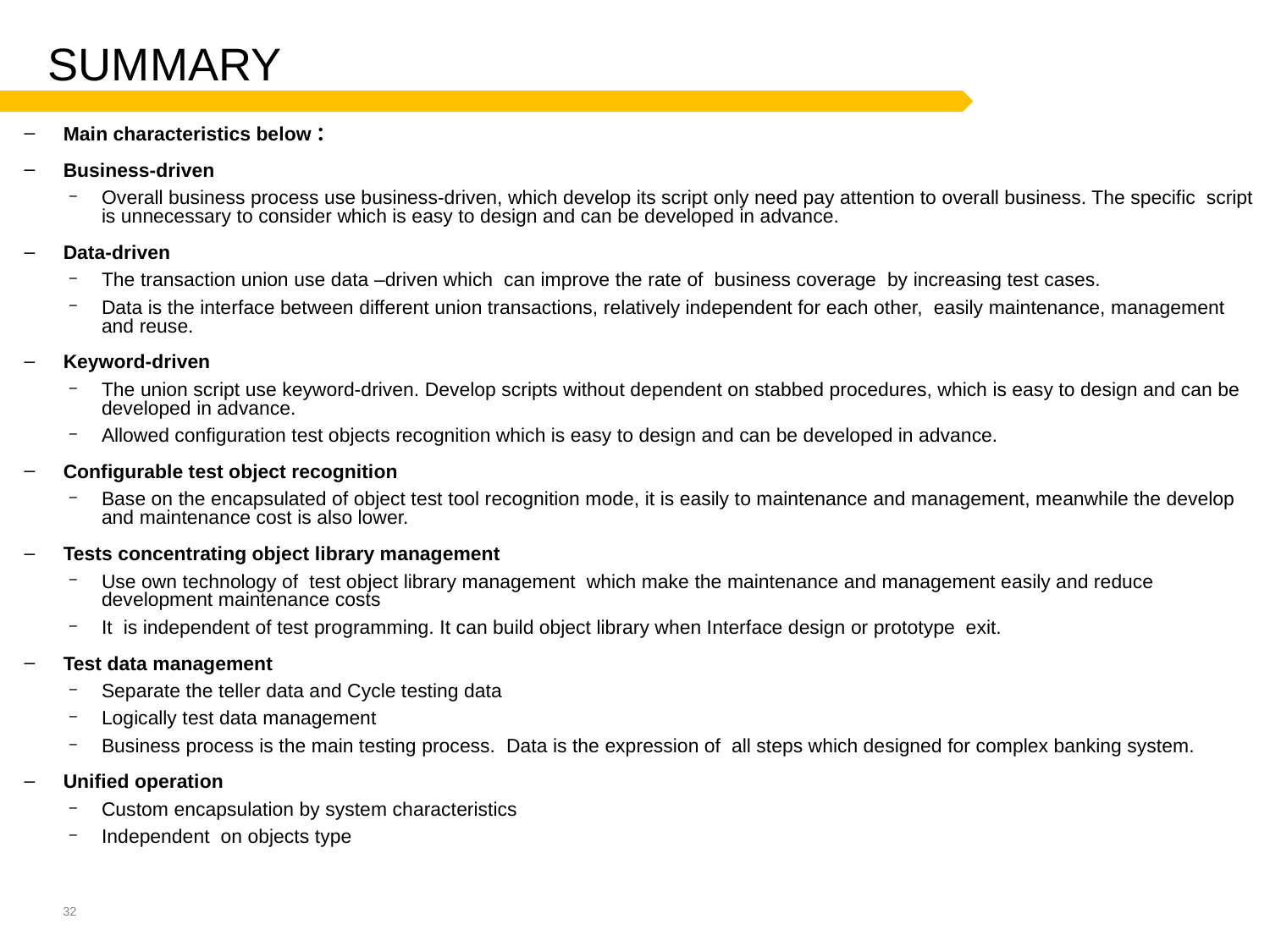

# Summary

Main characteristics below：
Business-driven
Overall business process use business-driven, which develop its script only need pay attention to overall business. The specific  script is unnecessary to consider which is easy to design and can be developed in advance.
Data-driven
The transaction union use data –driven which  can improve the rate of  business coverage  by increasing test cases.
Data is the interface between different union transactions, relatively independent for each other,  easily maintenance, management and reuse.
Keyword-driven
The union script use keyword-driven. Develop scripts without dependent on stabbed procedures, which is easy to design and can be developed in advance.
Allowed configuration test objects recognition which is easy to design and can be developed in advance.
Configurable test object recognition
Base on the encapsulated of object test tool recognition mode, it is easily to maintenance and management, meanwhile the develop and maintenance cost is also lower.
Tests concentrating object library management
Use own technology of  test object library management  which make the maintenance and management easily and reduce development maintenance costs
It  is independent of test programming. It can build object library when Interface design or prototype  exit.
Test data management
Separate the teller data and Cycle testing data
Logically test data management
Business process is the main testing process.  Data is the expression of  all steps which designed for complex banking system.
Unified operation
Custom encapsulation by system characteristics
Independent  on objects type